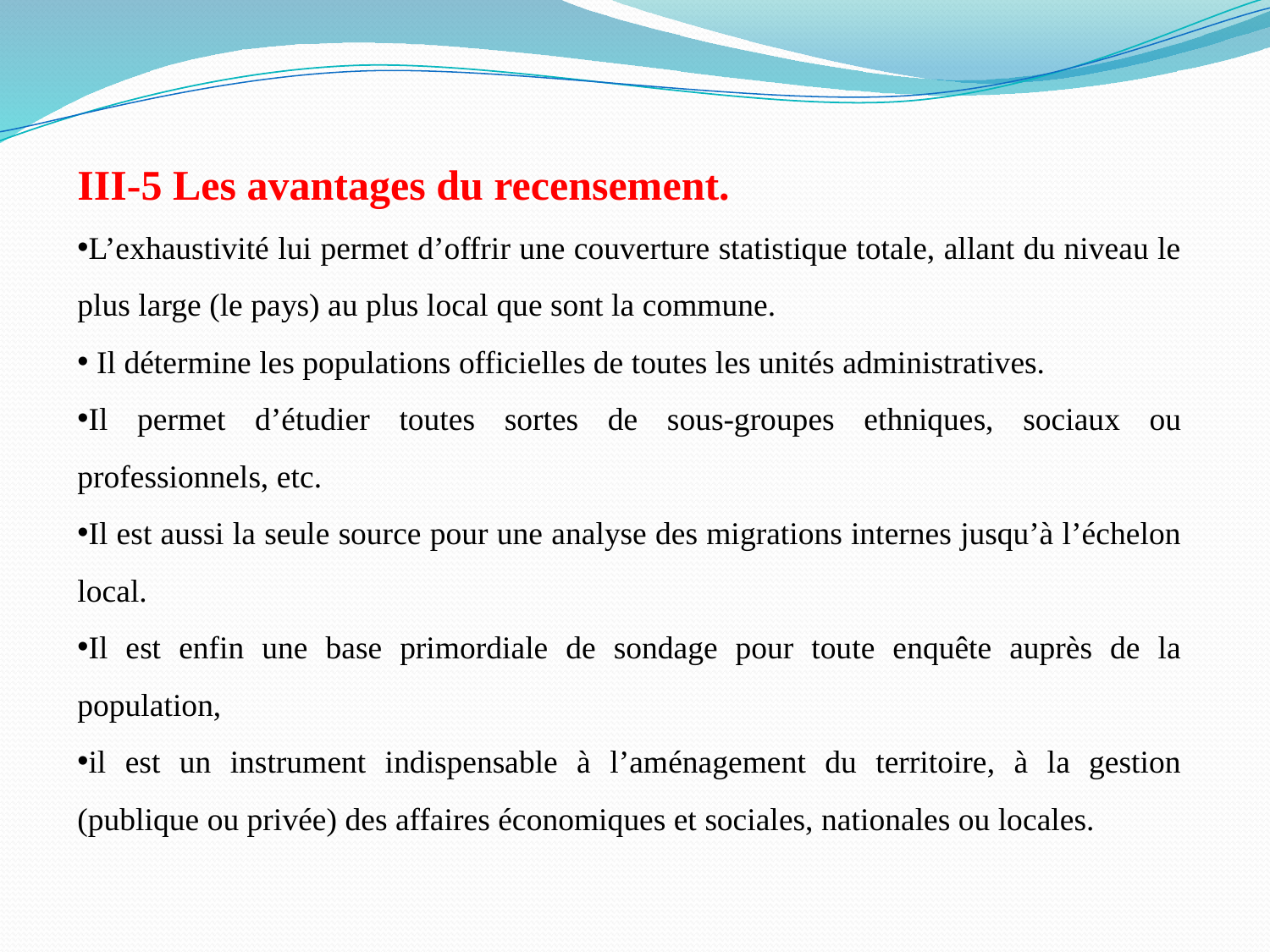

III-5 Les avantages du recensement.
L’exhaustivité lui permet d’offrir une couverture statistique totale, allant du niveau le plus large (le pays) au plus local que sont la commune.
 Il détermine les populations officielles de toutes les unités administratives.
Il permet d’étudier toutes sortes de sous-groupes ethniques, sociaux ou professionnels, etc.
Il est aussi la seule source pour une analyse des migrations internes jusqu’à l’échelon local.
Il est enfin une base primordiale de sondage pour toute enquête auprès de la population,
il est un instrument indispensable à l’aménagement du territoire, à la gestion (publique ou privée) des affaires économiques et sociales, nationales ou locales.